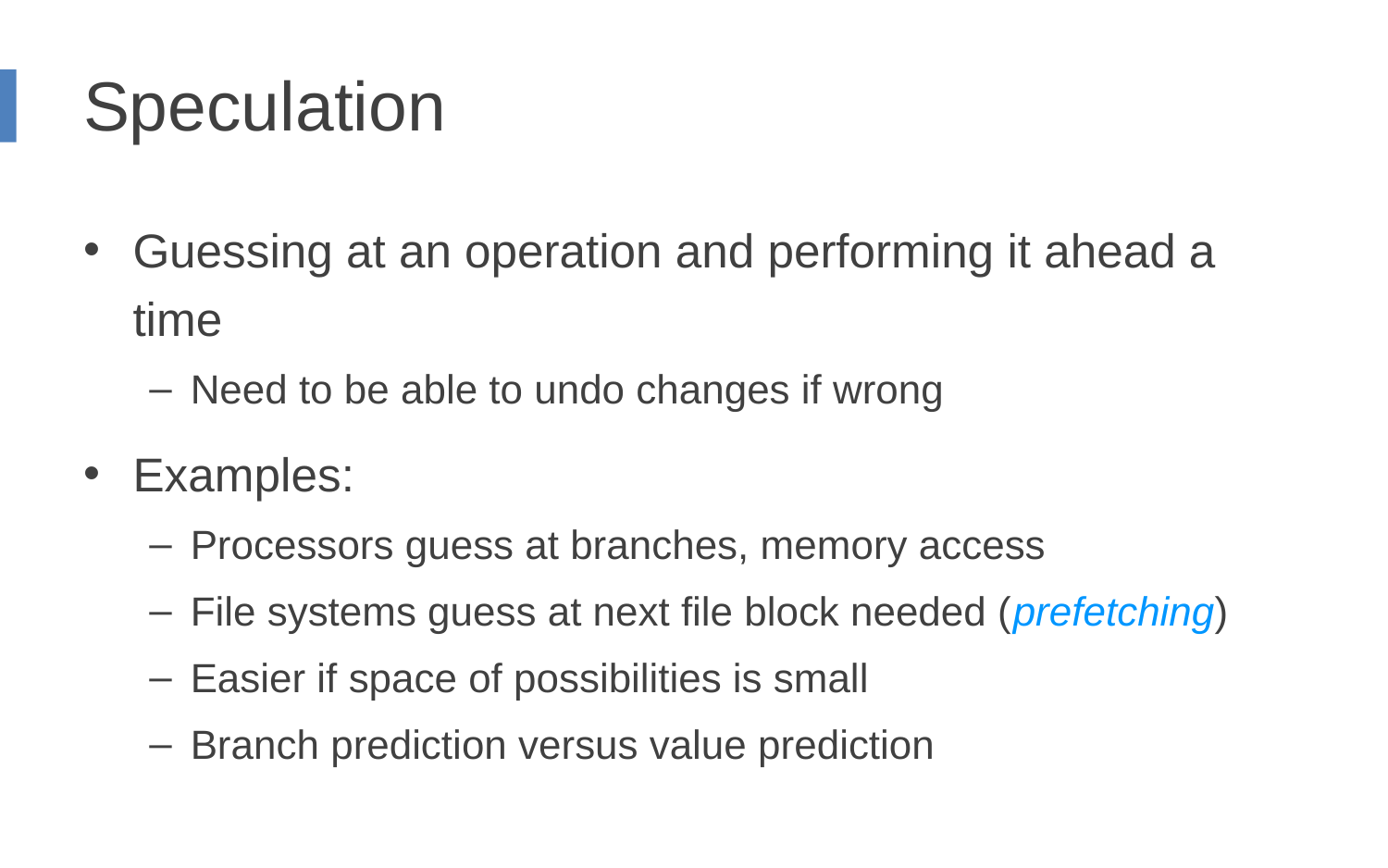

# Speculation
Guessing at an operation and performing it ahead a time
Need to be able to undo changes if wrong
Examples:
Processors guess at branches, memory access
File systems guess at next file block needed (prefetching)
Easier if space of possibilities is small
Branch prediction versus value prediction